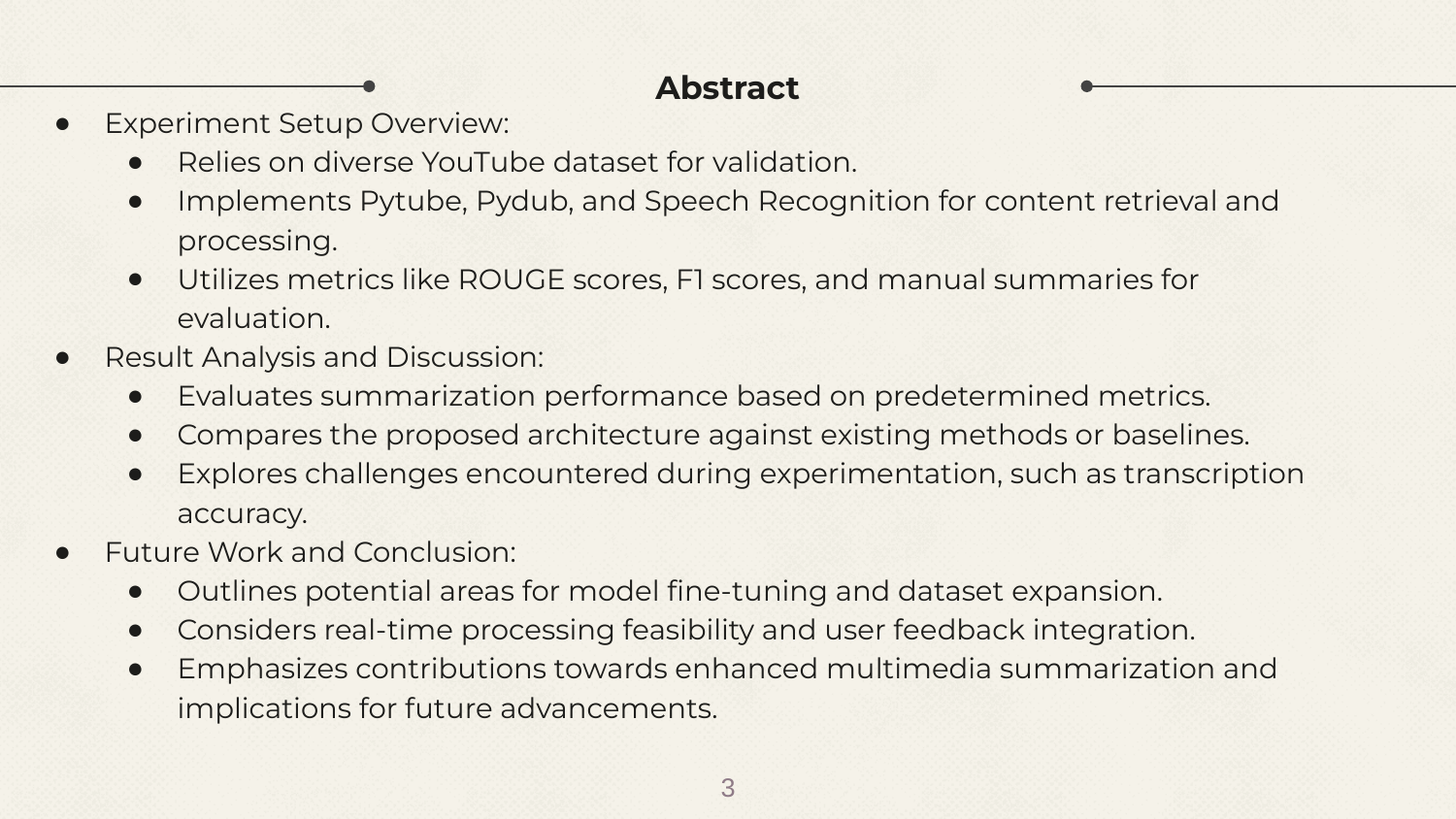

# Abstract
Experiment Setup Overview:
Relies on diverse YouTube dataset for validation.
Implements Pytube, Pydub, and Speech Recognition for content retrieval and processing.
Utilizes metrics like ROUGE scores, F1 scores, and manual summaries for evaluation.
Result Analysis and Discussion:
Evaluates summarization performance based on predetermined metrics.
Compares the proposed architecture against existing methods or baselines.
Explores challenges encountered during experimentation, such as transcription accuracy.
Future Work and Conclusion:
Outlines potential areas for model fine-tuning and dataset expansion.
Considers real-time processing feasibility and user feedback integration.
Emphasizes contributions towards enhanced multimedia summarization and implications for future advancements.

3